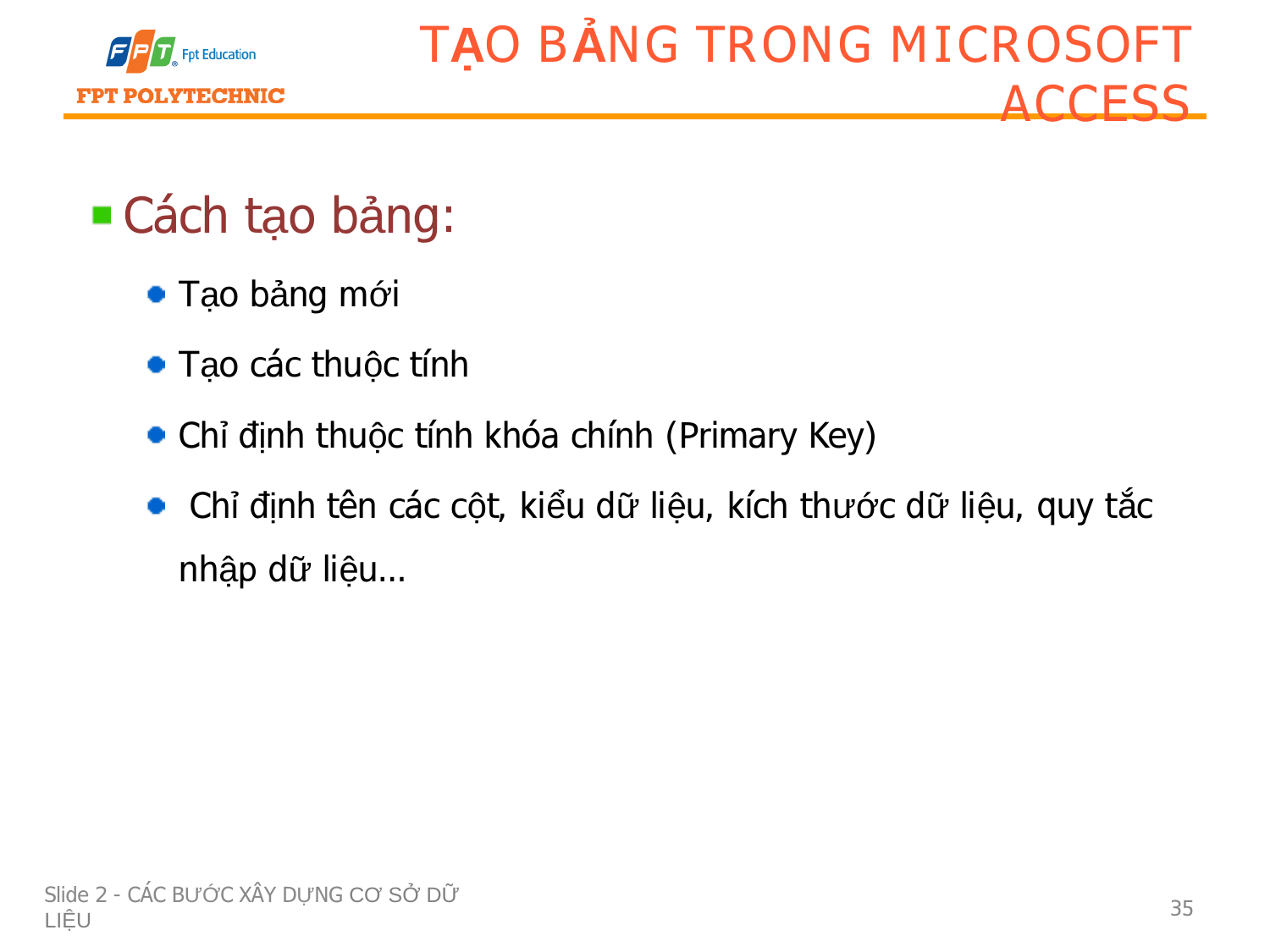

# Tạo bảng trong Microsoft Access
Cách tạo bảng:
Tạo bảng mới
Tạo các thuộc tính
Chỉ định thuộc tính khóa chính (Primary Key)
 Chỉ định tên các cột, kiểu dữ liệu, kích thước dữ liệu, quy tắc nhập dữ liệu…

Slide 2 - CÁC BƯỚC XÂY DỰNG CƠ SỞ DỮ LIỆU
35